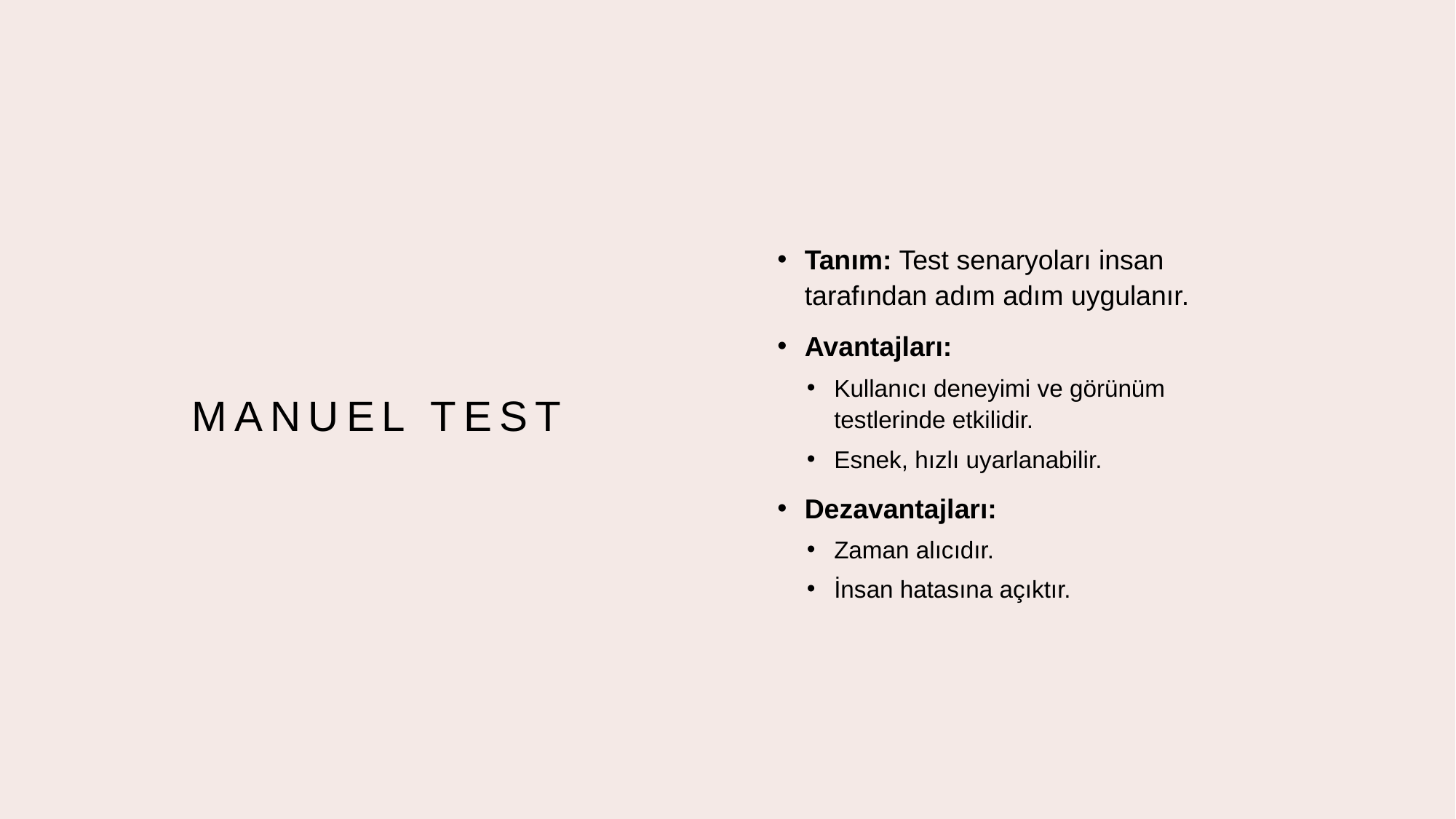

Tanım: Test senaryoları insan tarafından adım adım uygulanır.
Avantajları:
Kullanıcı deneyimi ve görünüm testlerinde etkilidir.
Esnek, hızlı uyarlanabilir.
Dezavantajları:
Zaman alıcıdır.
İnsan hatasına açıktır.

# MANUEL TEST